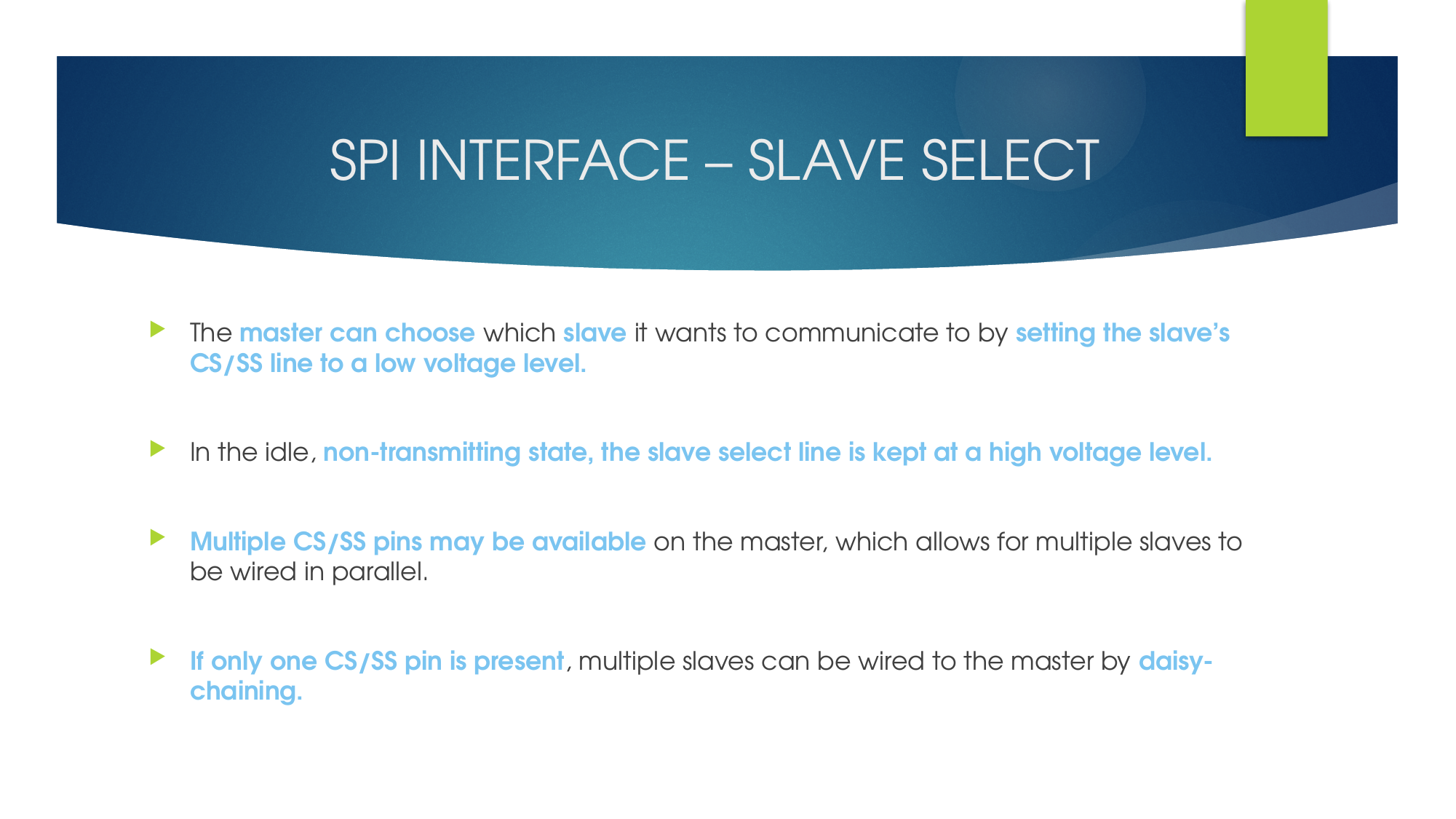

# SPI INTERFACE – SLAVE SELECT
The master can choose which slave it wants to communicate to by setting the slave’s CS/SS line to a low voltage level.

In the idle, non-transmitting state, the slave select line is kept at a high voltage level.

Multiple CS/SS pins may be available on the master, which allows for multiple slaves to be wired in parallel.

If only one CS/SS pin is present, multiple slaves can be wired to the master by daisy-chaining.